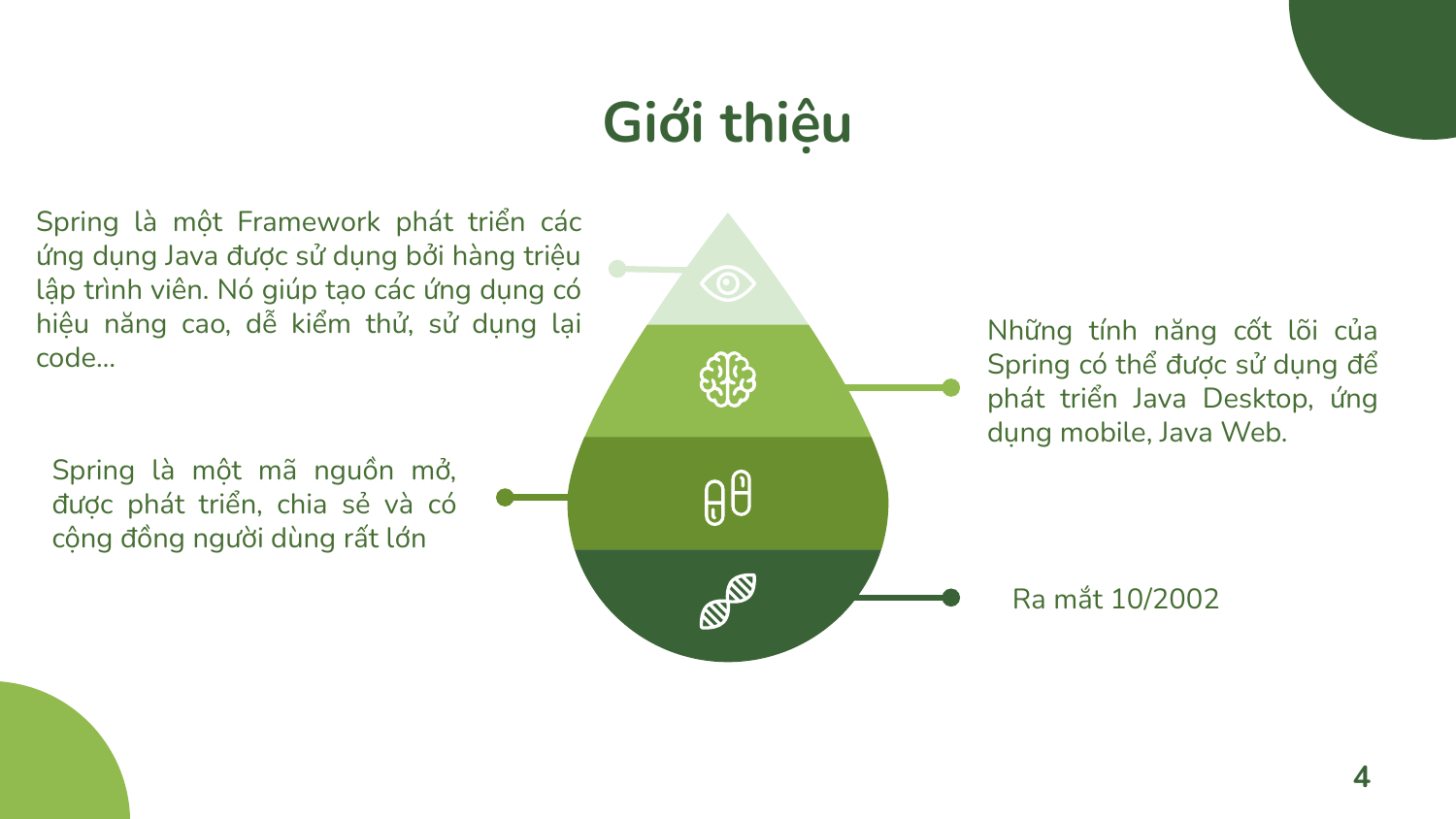

# Giới thiệu
Spring là một Framework phát triển các ứng dụng Java được sử dụng bởi hàng triệu lập trình viên. Nó giúp tạo các ứng dụng có hiệu năng cao, dễ kiểm thử, sử dụng lại code…

Những tính năng cốt lõi của Spring có thể được sử dụng để phát triển Java Desktop, ứng dụng mobile, Java Web.

Spring là một mã nguồn mở, được phát triển, chia sẻ và có cộng đồng người dùng rất lớn

Ra mắt 10/2002

4